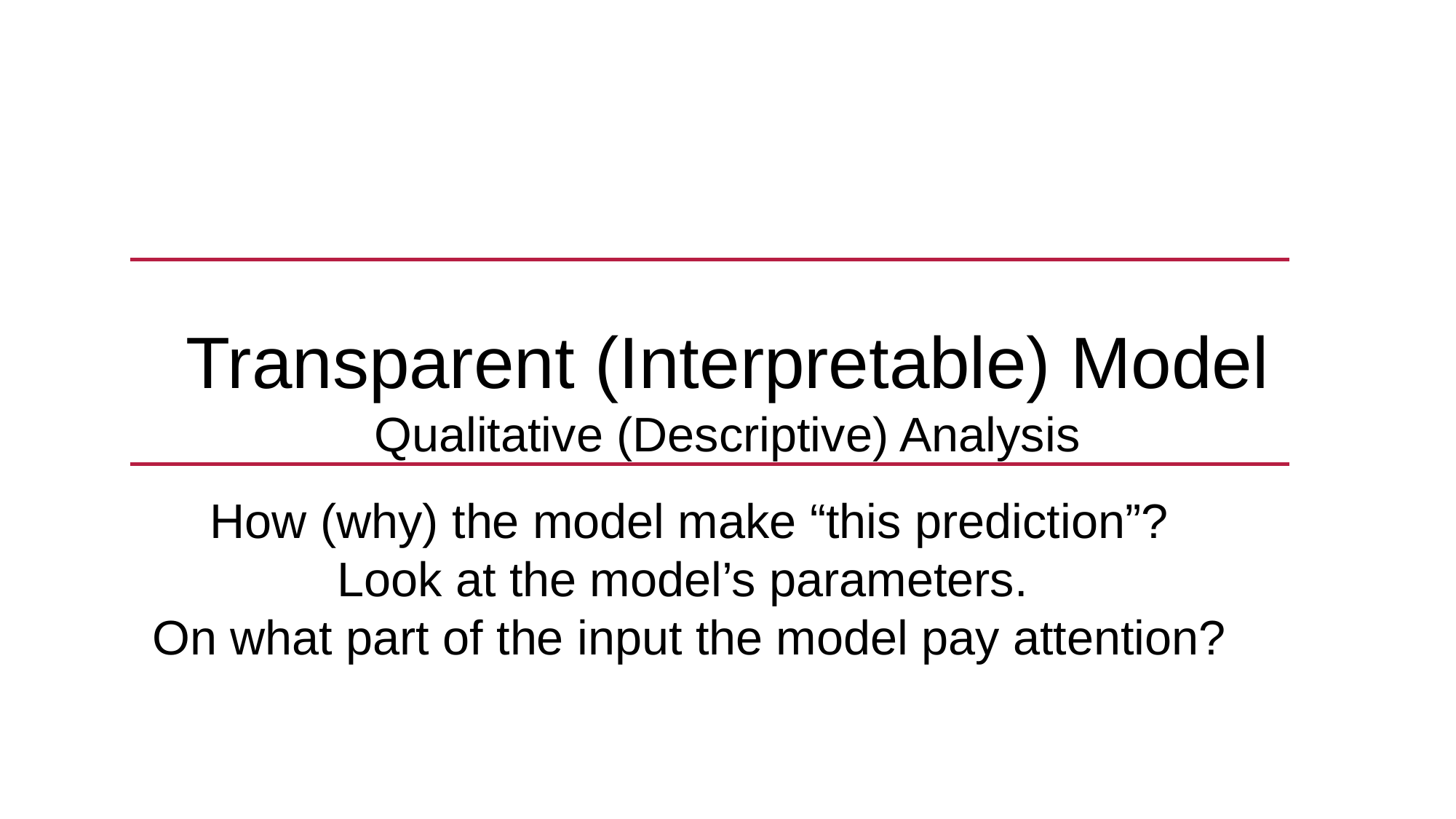

Transparent (Interpretable) Model
Qualitative (Descriptive) Analysis
How (why) the model make “this prediction”?
Look at the model’s parameters.
On what part of the input the model pay attention?